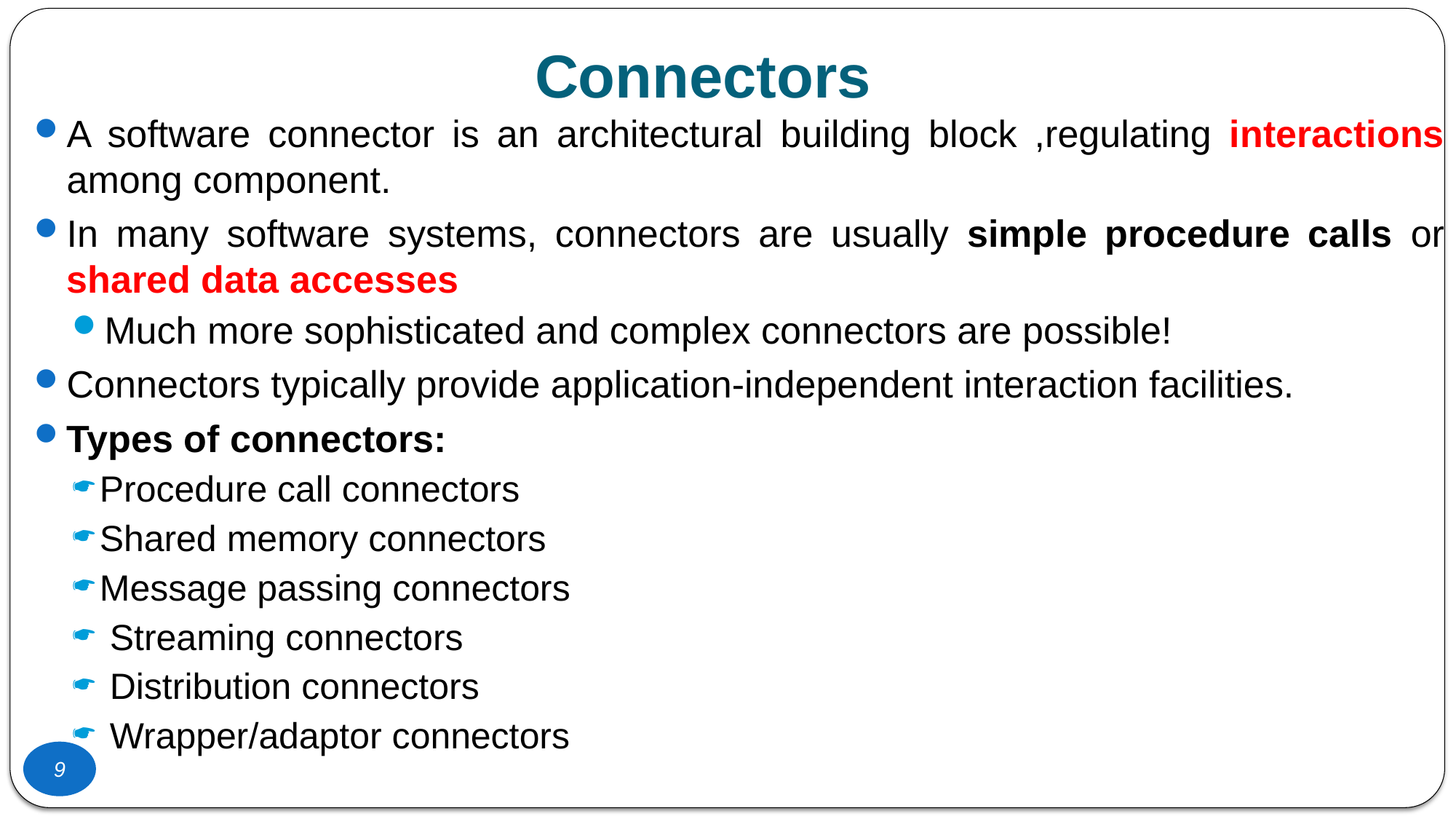

# Connectors
A software connector is an architectural building block ,regulating interactions among component.
In many software systems, connectors are usually simple procedure calls or shared data accesses
Much more sophisticated and complex connectors are possible!
Connectors typically provide application-independent interaction facilities.
Types of connectors:
Procedure call connectors
Shared memory connectors
Message passing connectors
 Streaming connectors
 Distribution connectors
 Wrapper/adaptor connectors
9